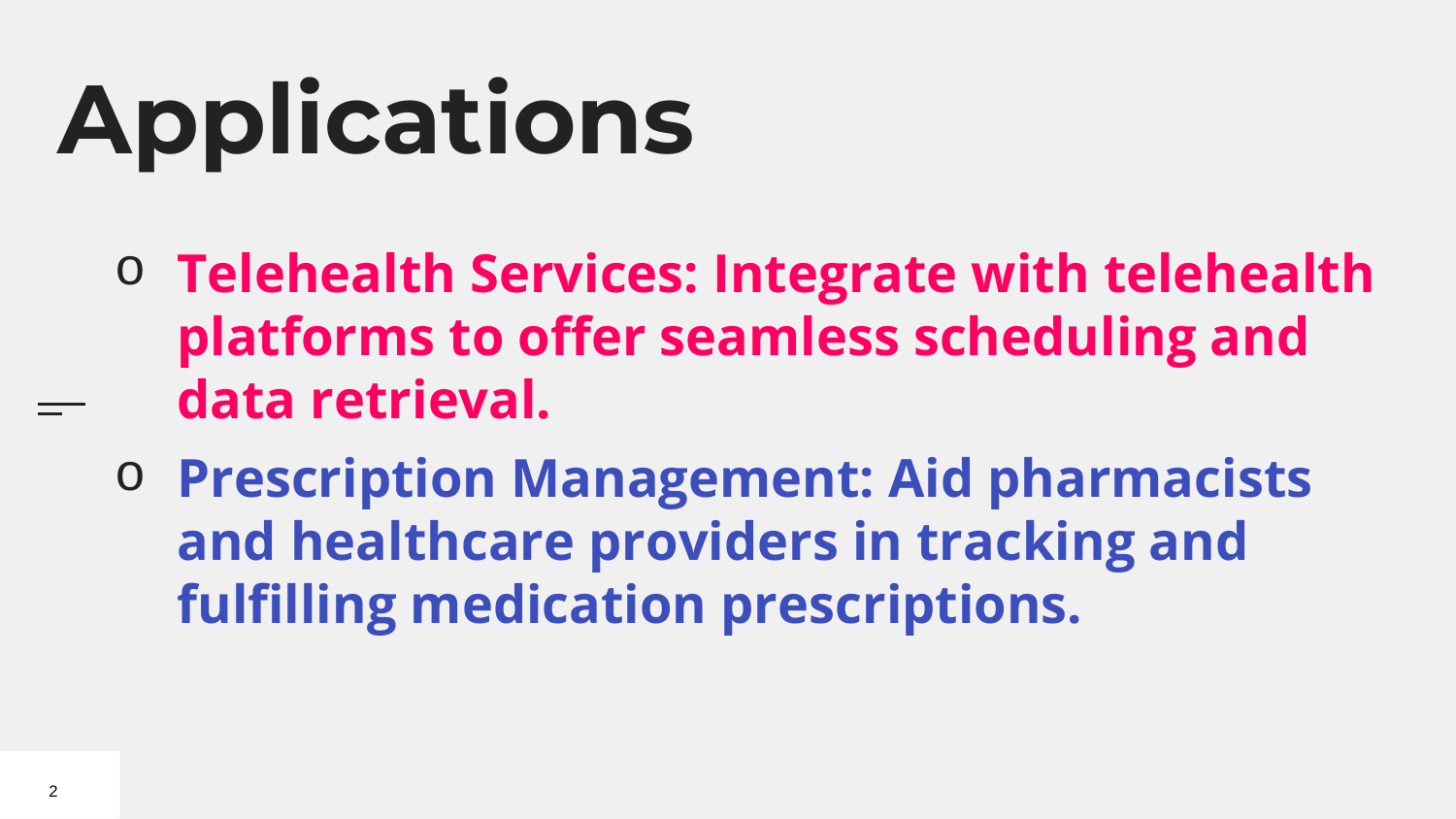

# Applications
Telehealth Services: Integrate with telehealth platforms to offer seamless scheduling and data retrieval.
Prescription Management: Aid pharmacists and healthcare providers in tracking and fulfilling medication prescriptions.
2